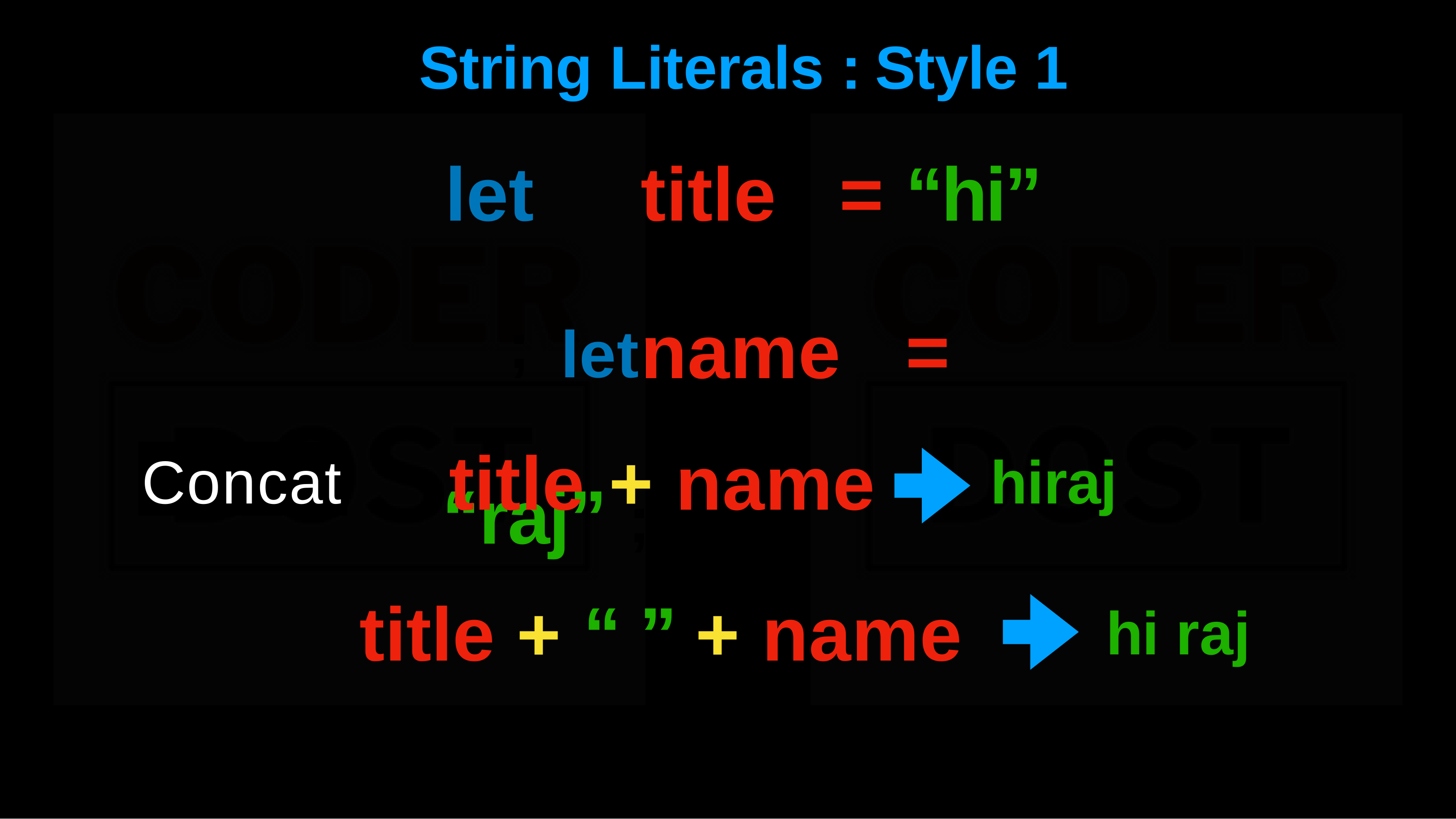

# String	Literals	:	Style	1
let		title	=	“hi”	;  let	name	=	“raj” ;
title	+	name
title	+	“	”	+	name
Concat
hiraj

hi	raj